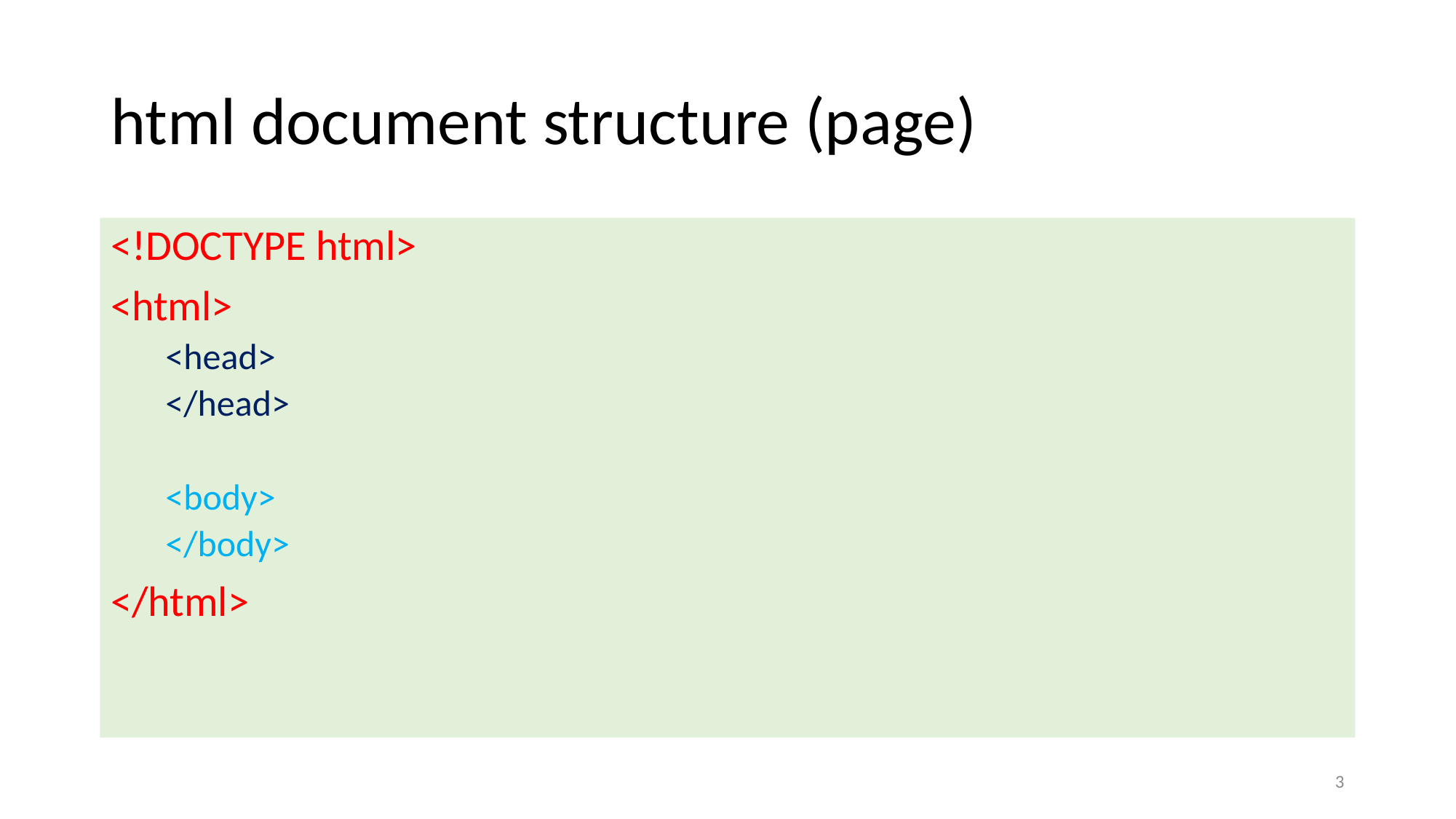

# html document structure (page)
<!DOCTYPE html>
<html>
<head>
</head>

<body>
</body>
</html>
3